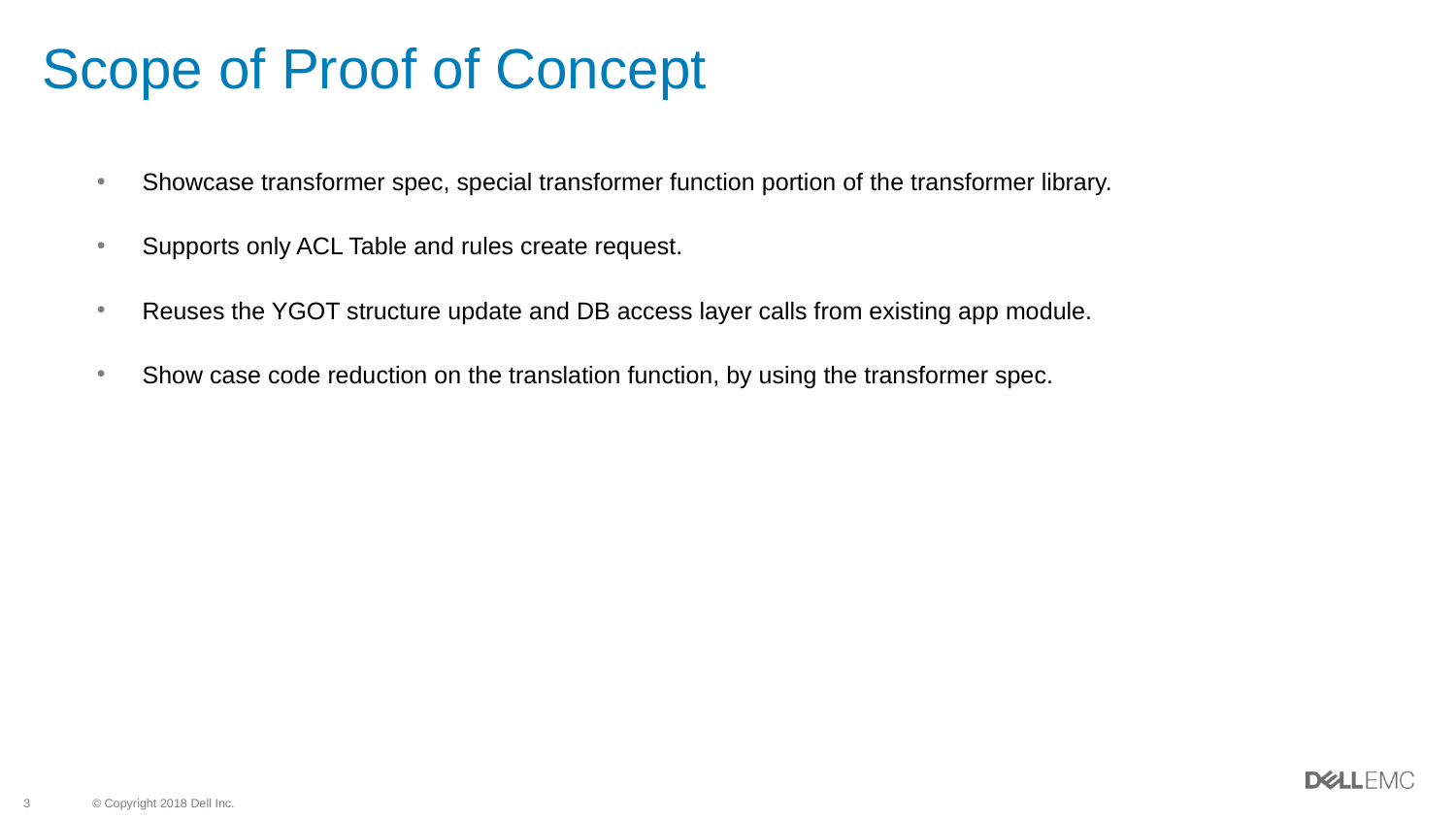

# Scope of Proof of Concept
Showcase transformer spec, special transformer function portion of the transformer library.
Supports only ACL Table and rules create request.
Reuses the YGOT structure update and DB access layer calls from existing app module.
Show case code reduction on the translation function, by using the transformer spec.